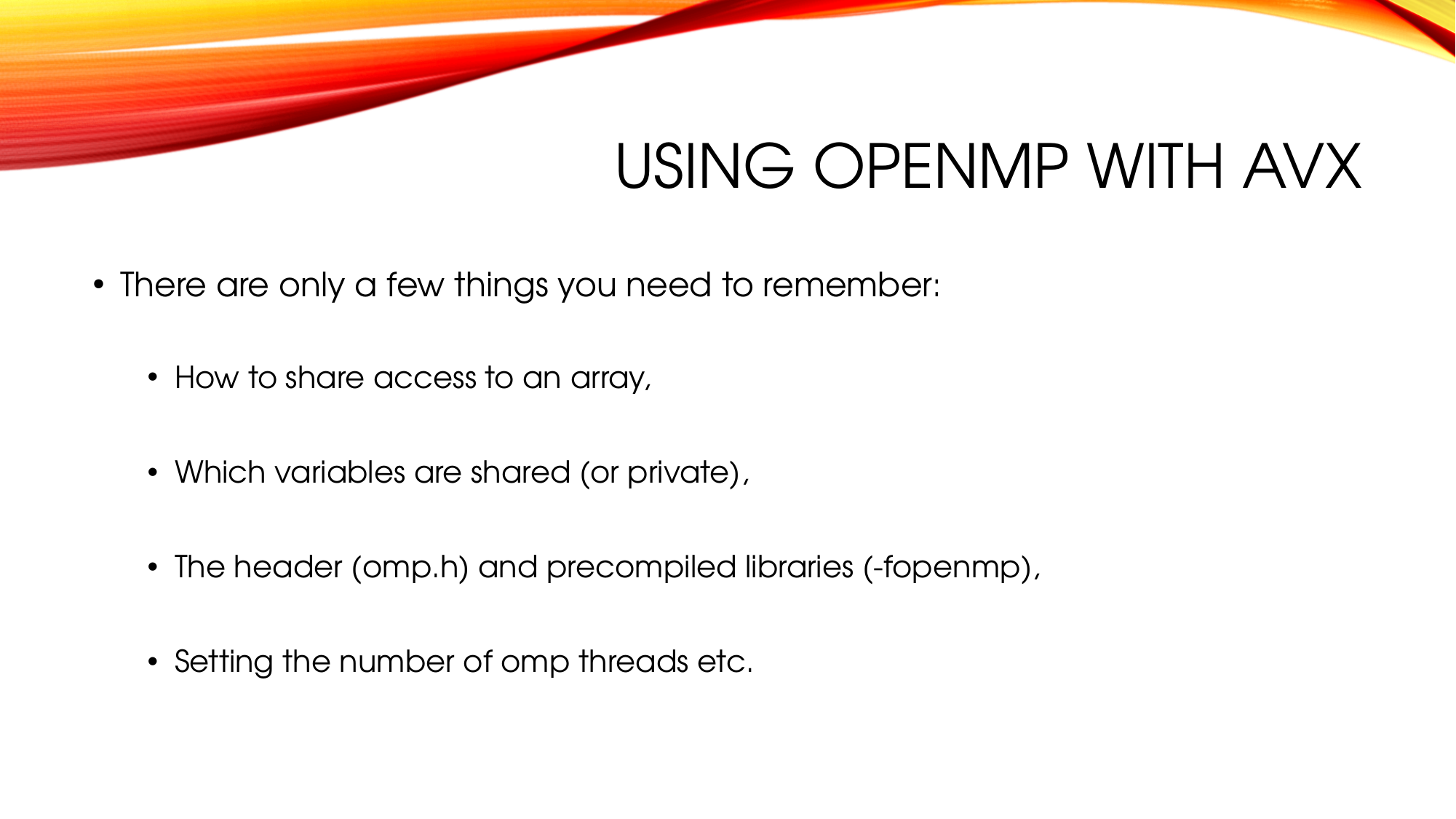

# Using OpenMP with AVX
There are only a few things you need to remember:

How to share access to an array,

Which variables are shared (or private),

The header (omp.h) and precompiled libraries (-fopenmp),

Setting the number of omp threads etc.